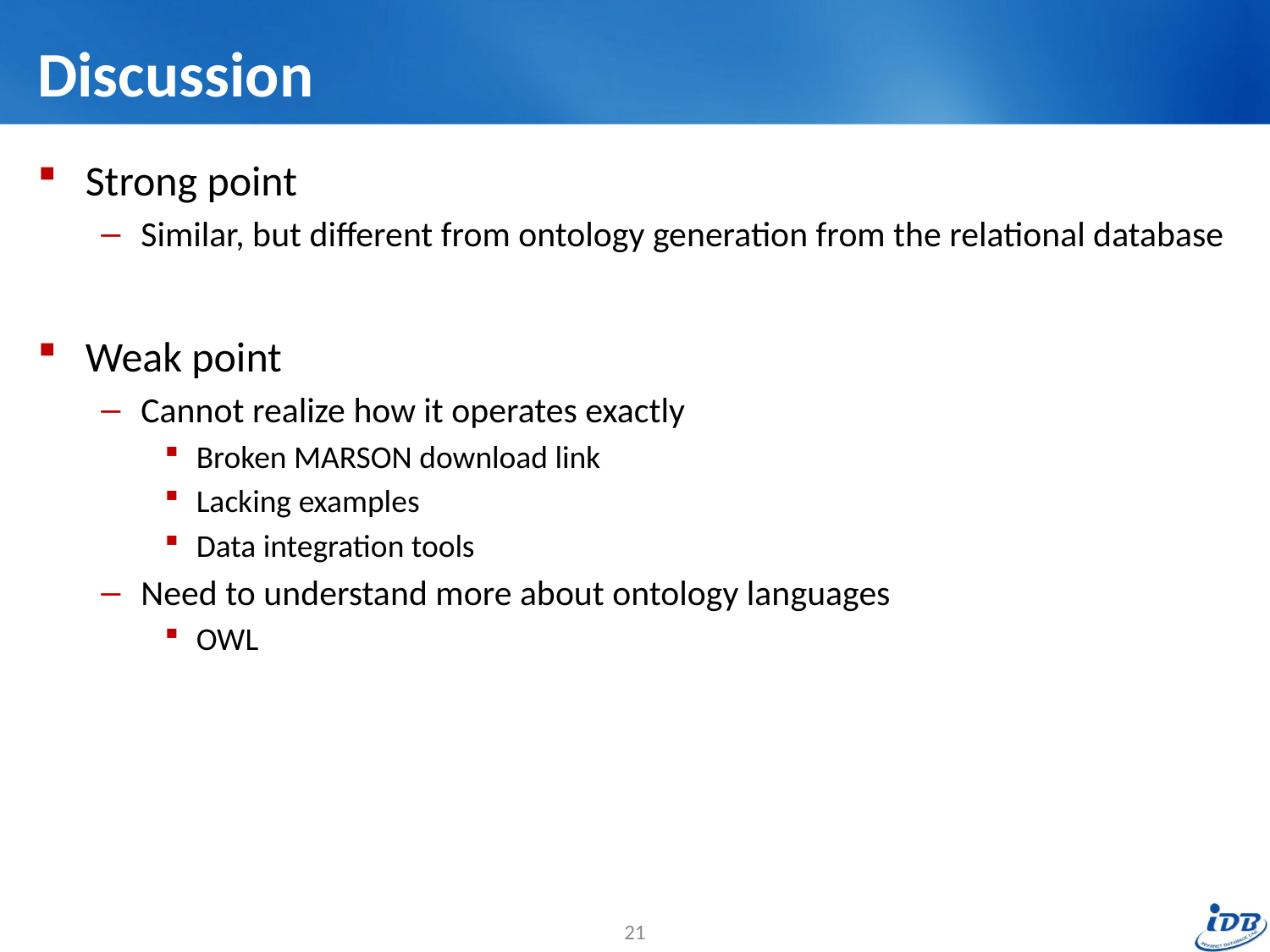

# Discussion
Strong point
Similar, but different from ontology generation from the relational database

Weak point
Cannot realize how it operates exactly
Broken MARSON download link
Lacking examples
Data integration tools
Need to understand more about ontology languages
OWL

21